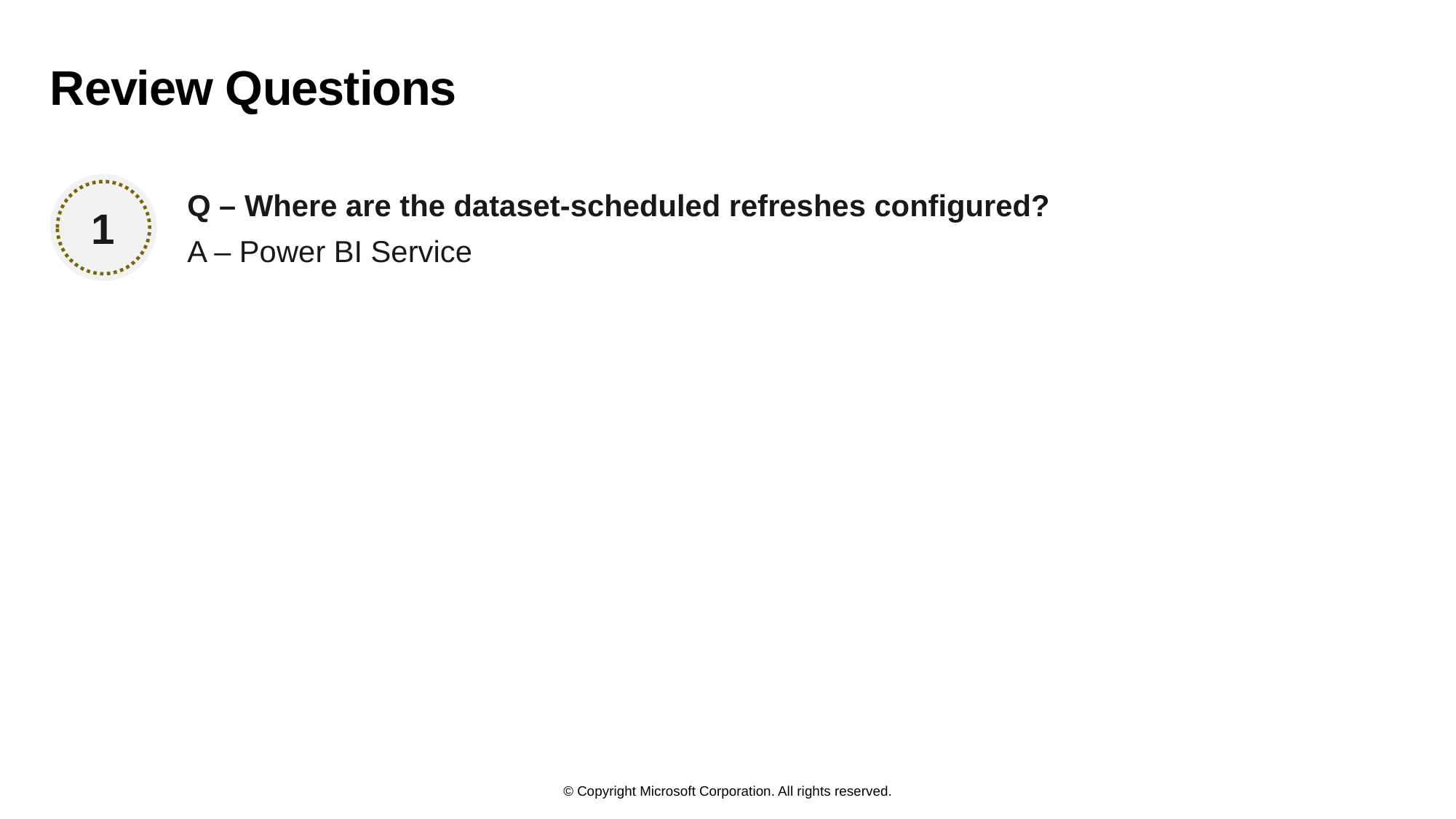

# Review Questions
1

Q – Where are the dataset-scheduled refreshes configured?
A – Power BI Service